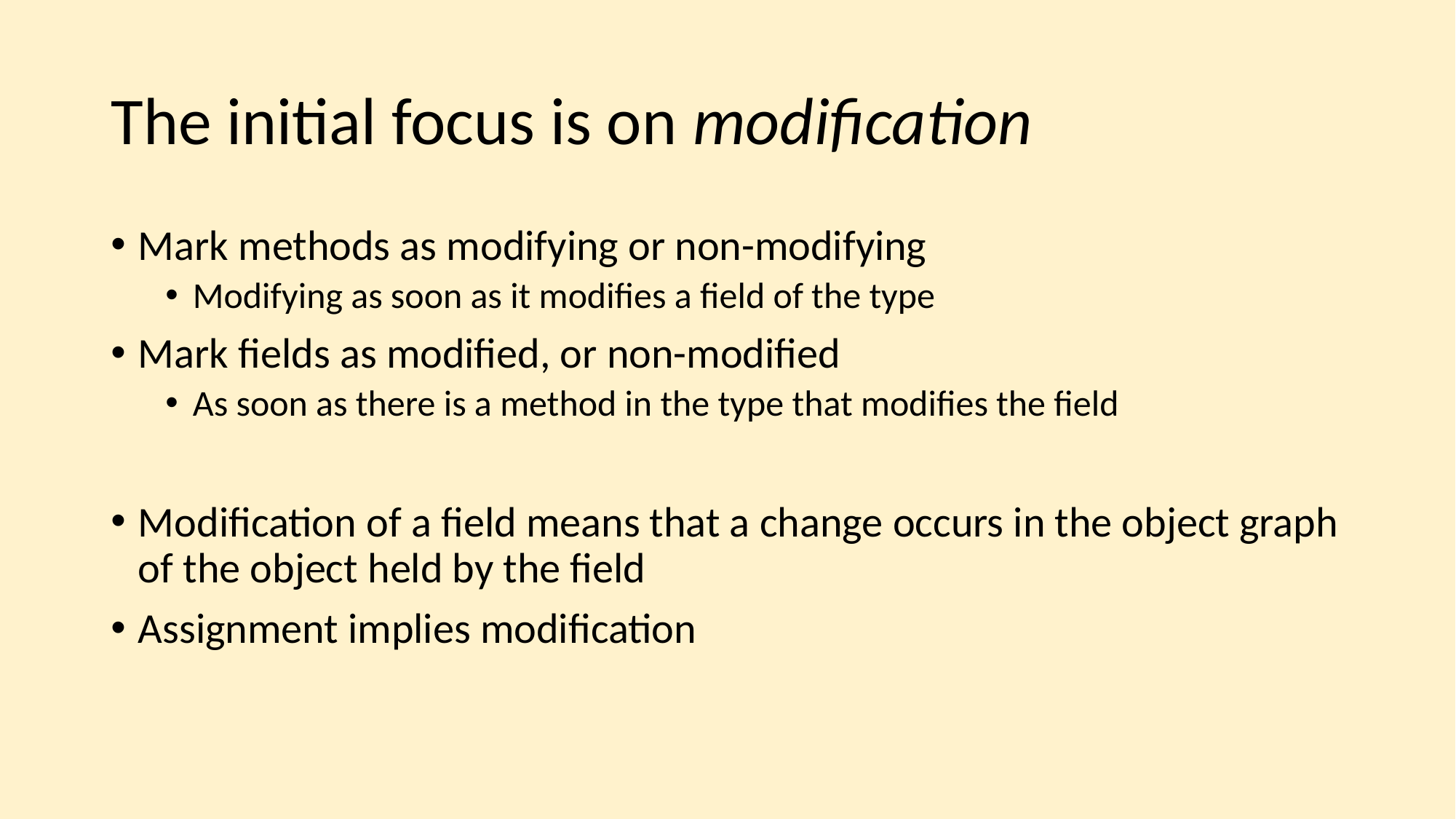

# The initial focus is on modification
Mark methods as modifying or non-modifying
Modifying as soon as it modifies a field of the type
Mark fields as modified, or non-modified
As soon as there is a method in the type that modifies the field

Modification of a field means that a change occurs in the object graph of the object held by the field
Assignment implies modification